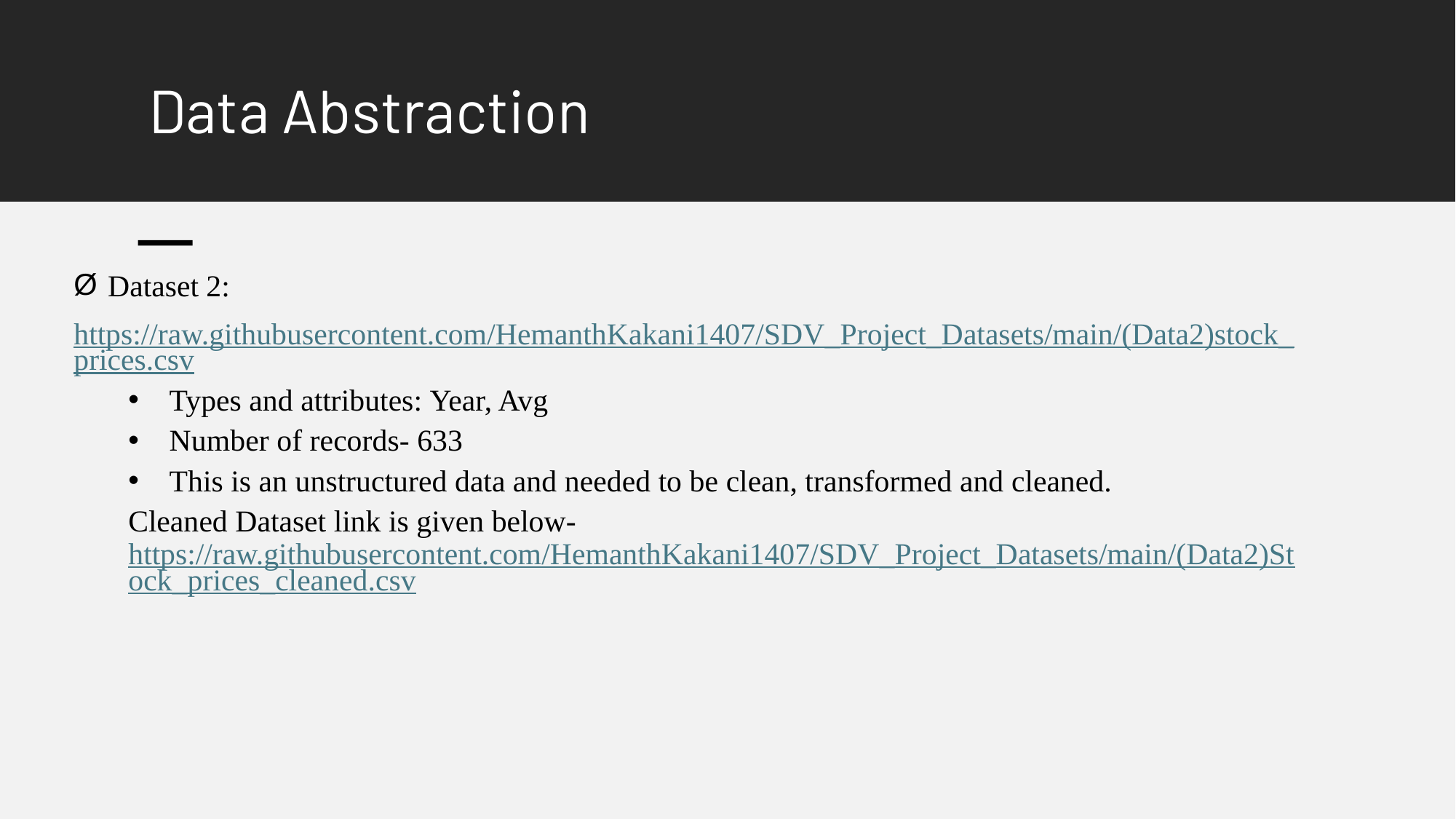

# Data Abstraction

Dataset 2:
https://raw.githubusercontent.com/HemanthKakani1407/SDV_Project_Datasets/main/(Data2)stock_prices.csv
Types and attributes: Year, Avg
Number of records- 633
This is an unstructured data and needed to be clean, transformed and cleaned.
Cleaned Dataset link is given below-https://raw.githubusercontent.com/HemanthKakani1407/SDV_Project_Datasets/main/(Data2)Stock_prices_cleaned.csv